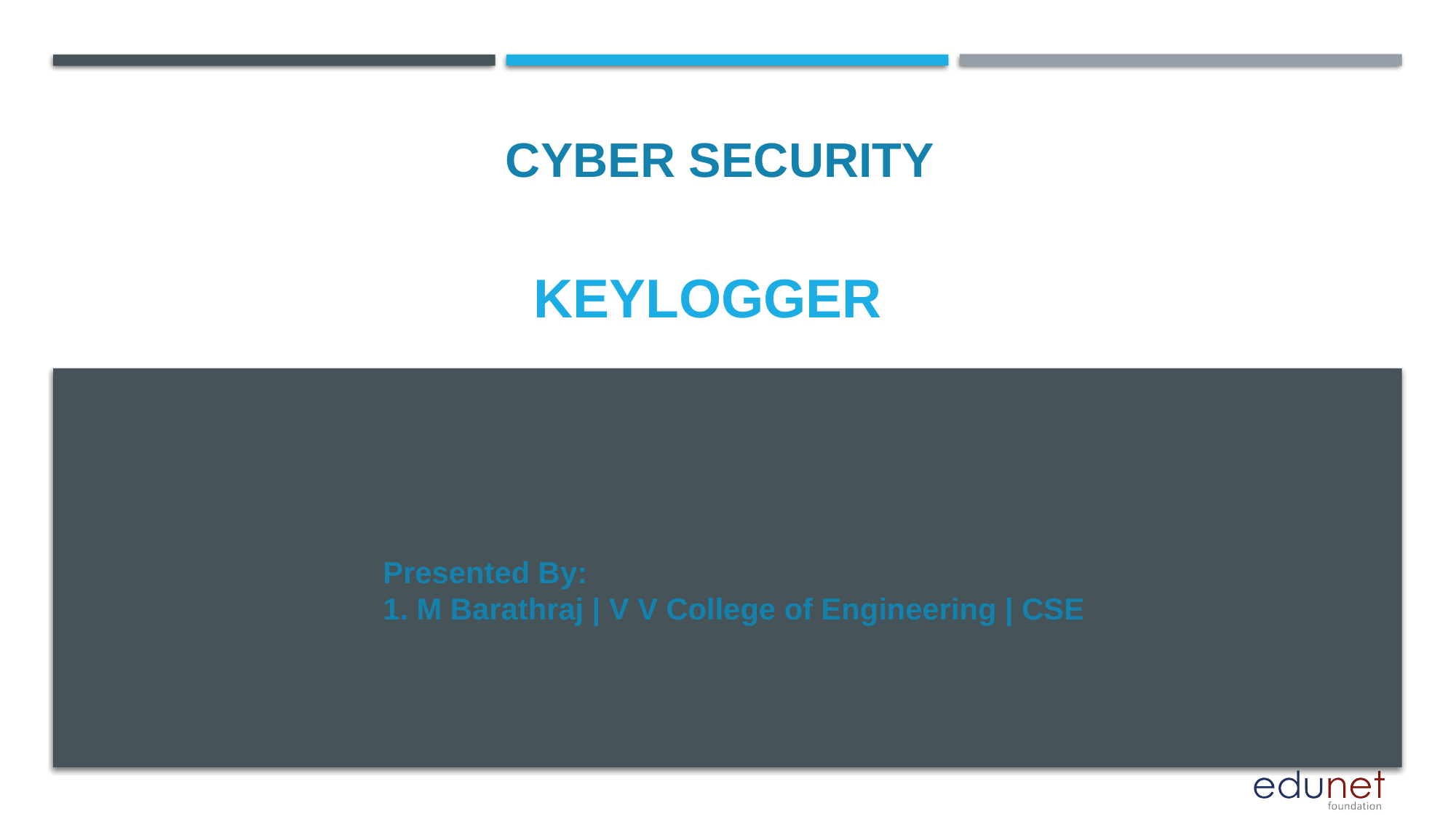

CYBER SECURITY
# Keylogger
Presented By:
1. M Barathraj | V V College of Engineering | CSE